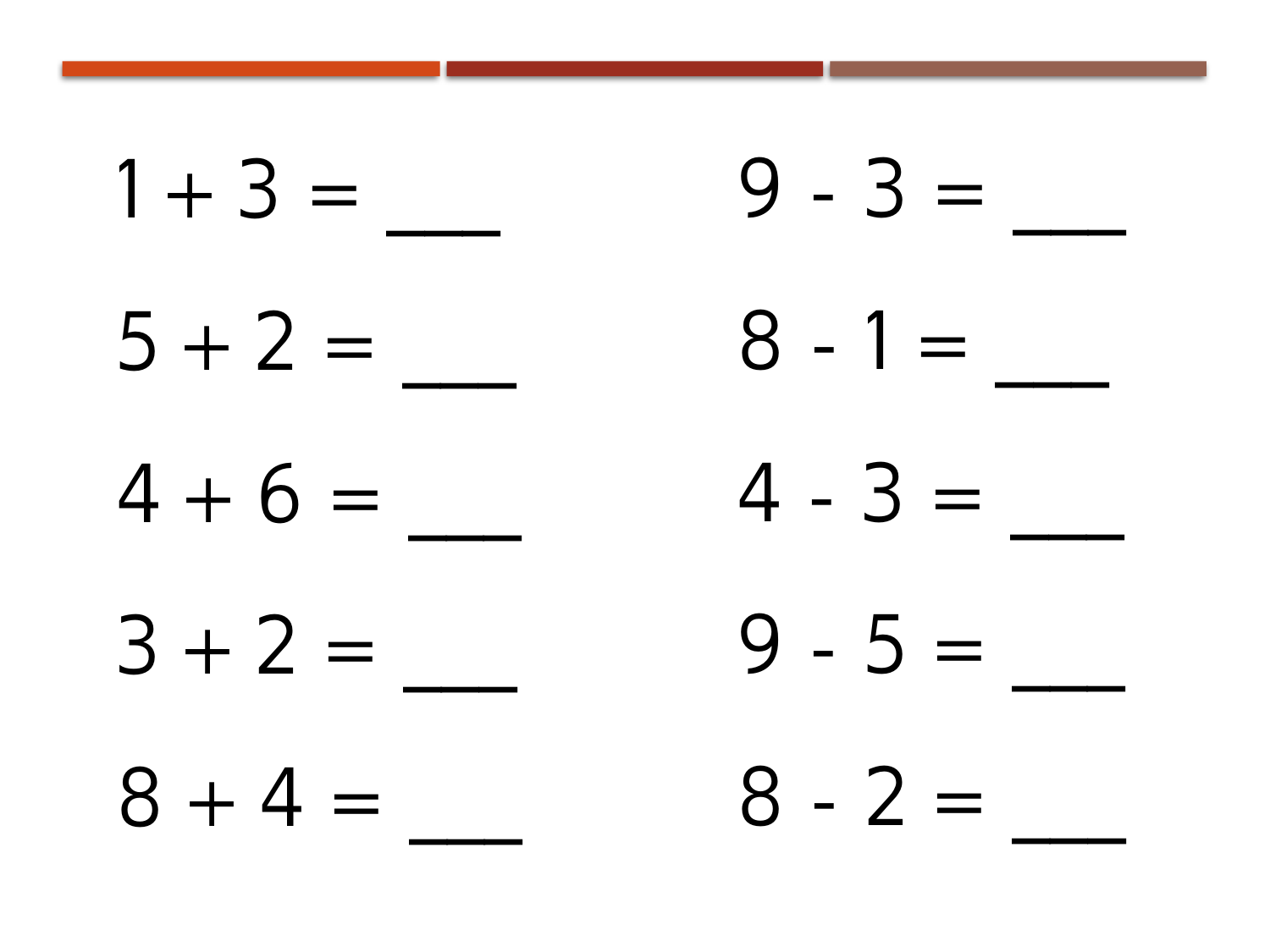

9 - 3 = ___
8 - 1 = ___
4 - 3 = ___
9 - 5 = ___
8 - 2 = ___
1 + 3 = ___
5 + 2 = ___
4 + 6 = ___
3 + 2 = ___
8 + 4 = ___